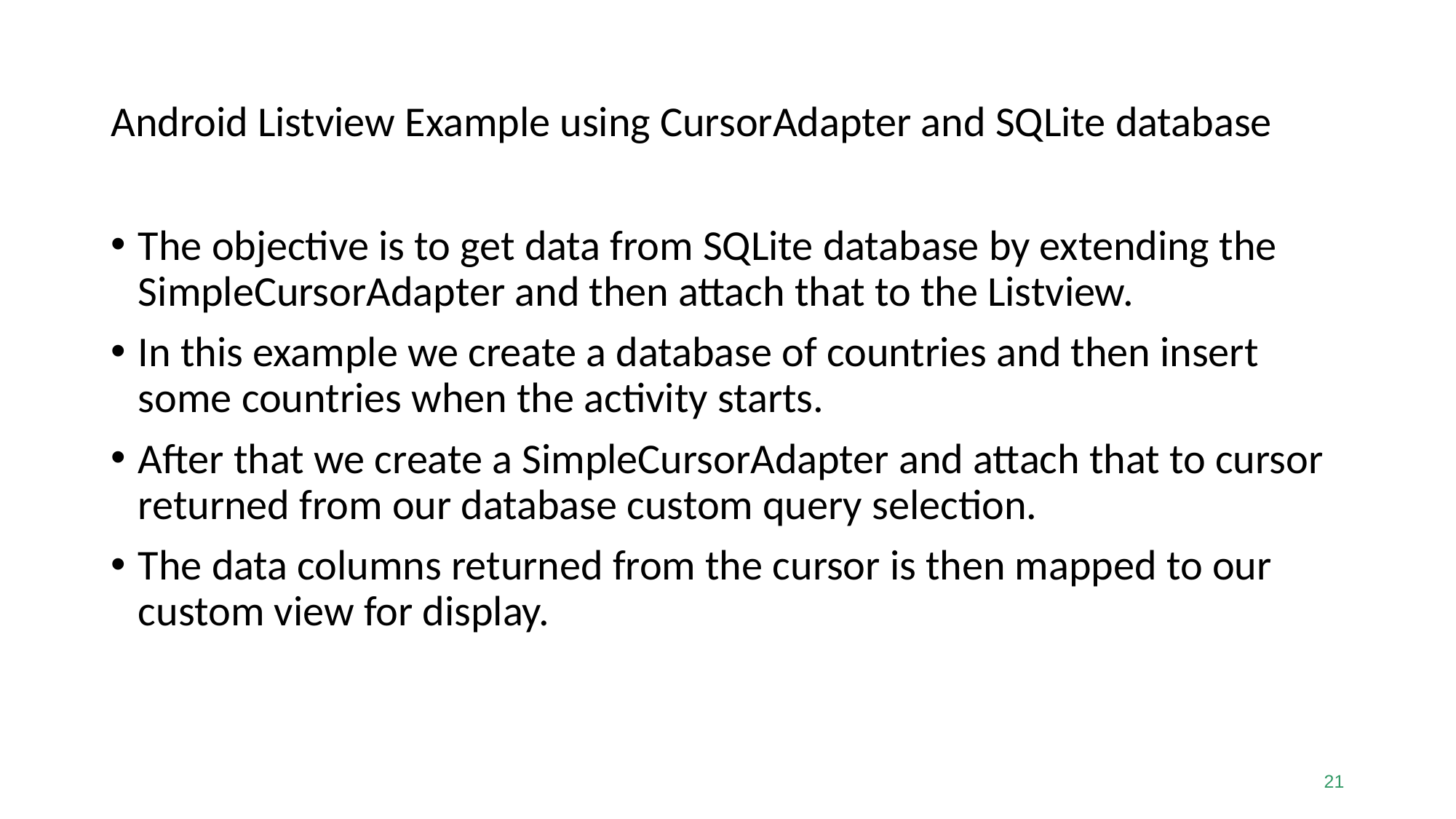

# Android Listview Example using CursorAdapter and SQLite database
The objective is to get data from SQLite database by extending the SimpleCursorAdapter and then attach that to the Listview.
In this example we create a database of countries and then insert some countries when the activity starts.
After that we create a SimpleCursorAdapter and attach that to cursor returned from our database custom query selection.
The data columns returned from the cursor is then mapped to our custom view for display.
21